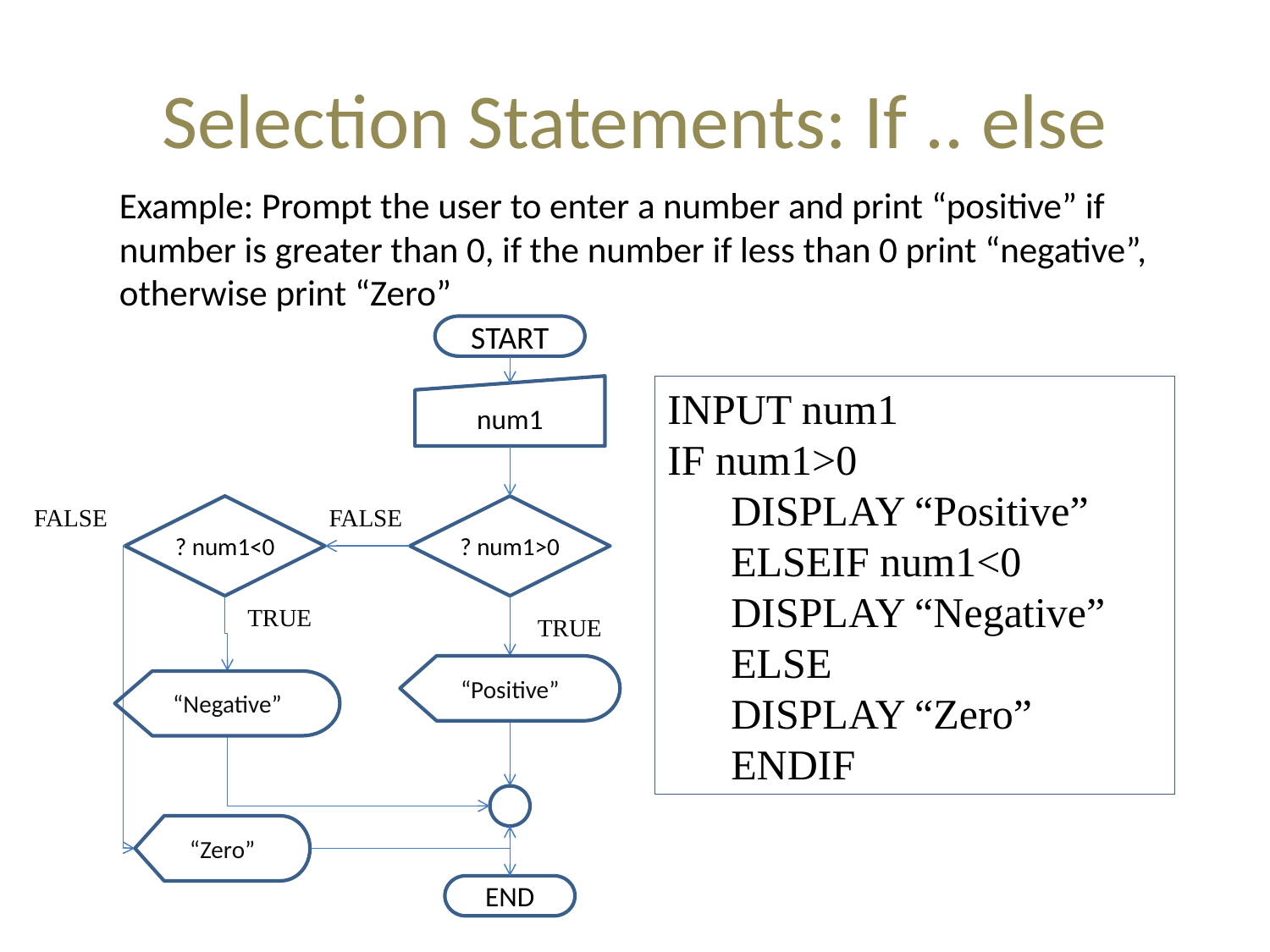

# Selection Statements: If .. else
Example: Prompt the user to enter a number and print “positive” if number is greater than 0, if the number if less than 0 print “negative”, otherwise print “Zero”
START
num1
INPUT num1
IF num1>0
DISPLAY “Positive”
ELSEIF num1<0
DISPLAY “Negative”
ELSE
DISPLAY “Zero”
ENDIF
FALSE
? num1<0
FALSE
? num1>0
TRUE
TRUE
“Positive”
“Negative”

“Zero”
END